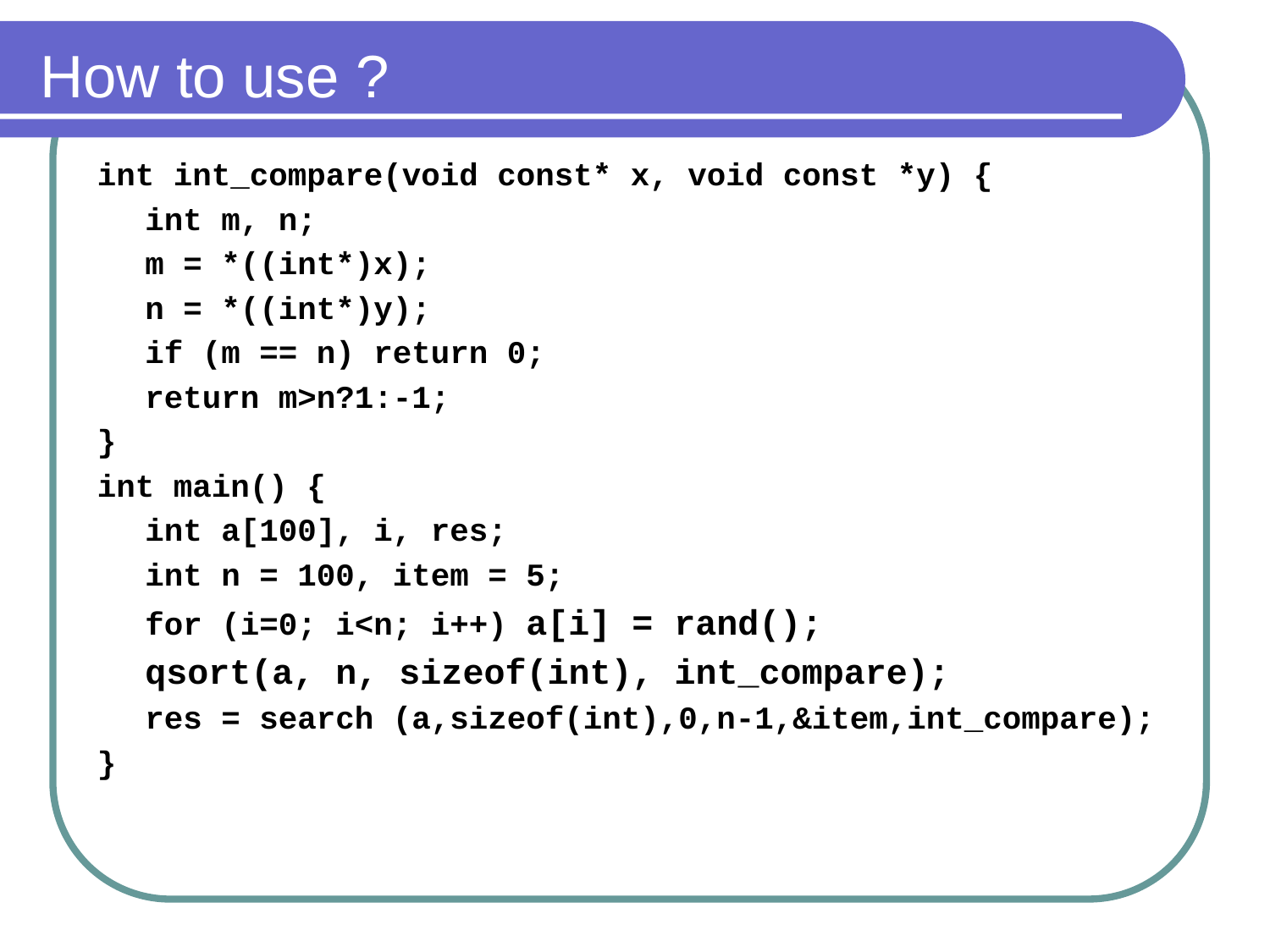

# How to use ?
int int_compare(void const* x, void const *y) {
	int m, n;
	m = *((int*)x);
	n = *((int*)y);
	if (m == n) return 0;
	return m>n?1:-1;
}
int main() {
	int a[100], i, res;
	int n = 100, item = 5;
	for (i=0; i<n; i++) a[i] = rand();
	qsort(a, n, sizeof(int), int_compare);
	res = search (a,sizeof(int),0,n-1,&item,int_compare);
}